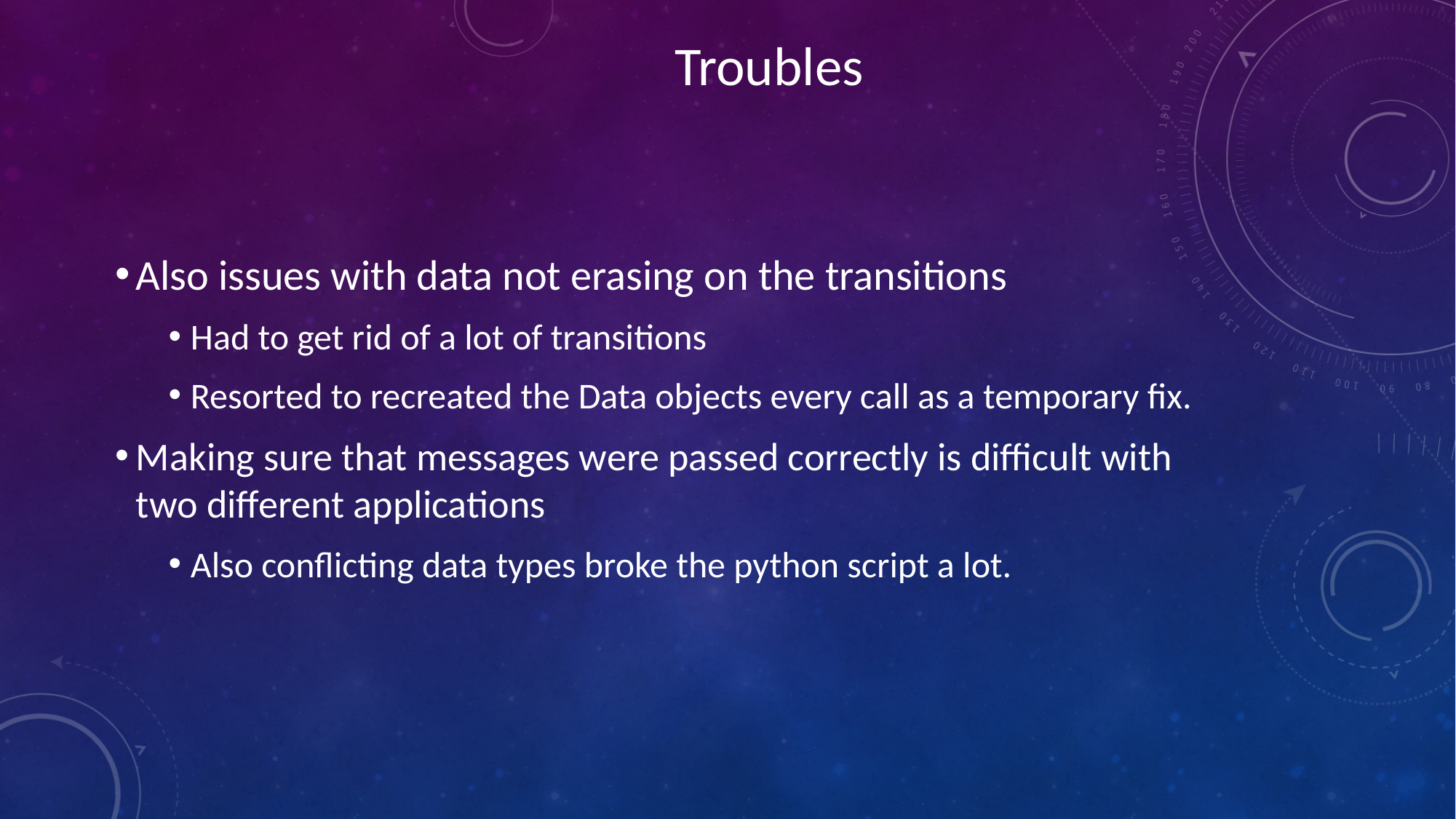

# Troubles
Also issues with data not erasing on the transitions
Had to get rid of a lot of transitions
Resorted to recreated the Data objects every call as a temporary fix.
Making sure that messages were passed correctly is difficult with two different applications
Also conflicting data types broke the python script a lot.